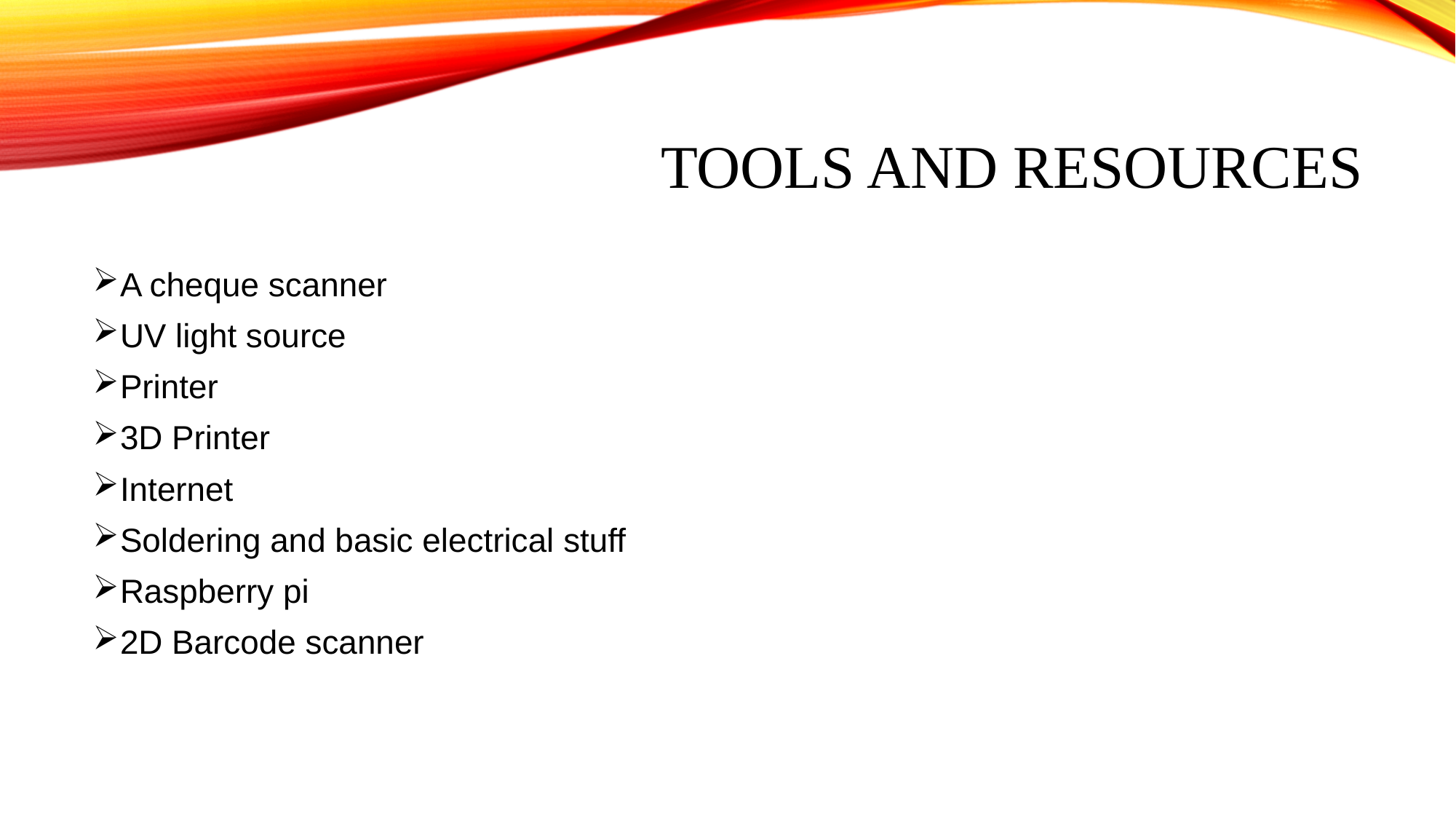

# TOOLS AND RESOURCES
A cheque scanner
UV light source
Printer
3D Printer
Internet
Soldering and basic electrical stuff
Raspberry pi
2D Barcode scanner